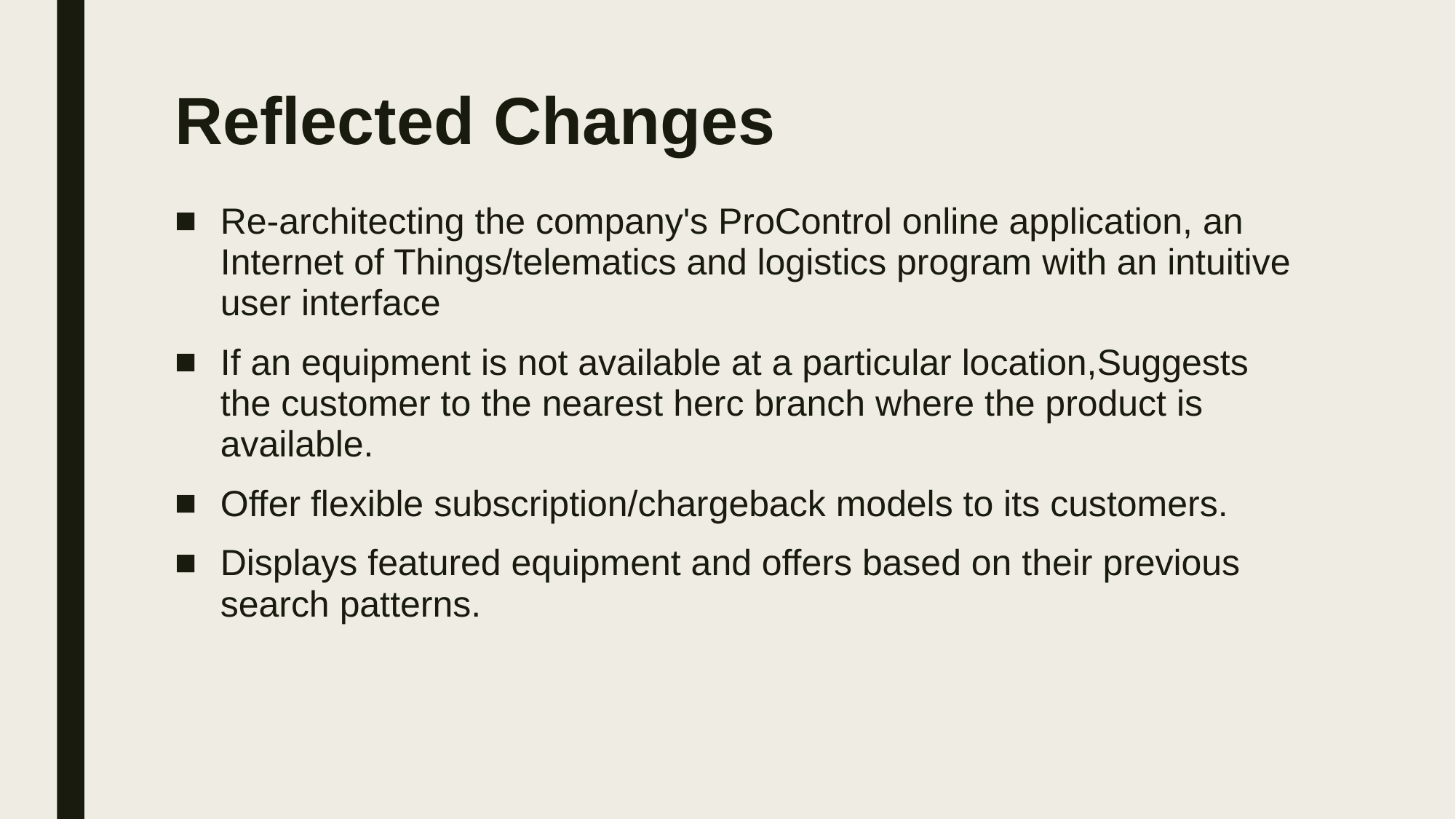

# Reflected Changes
Re-architecting the company's ProControl online application, an Internet of Things/telematics and logistics program with an intuitive user interface
If an equipment is not available at a particular location,Suggests the customer to the nearest herc branch where the product is available.
Offer flexible subscription/chargeback models to its customers.
Displays featured equipment and offers based on their previous search patterns.